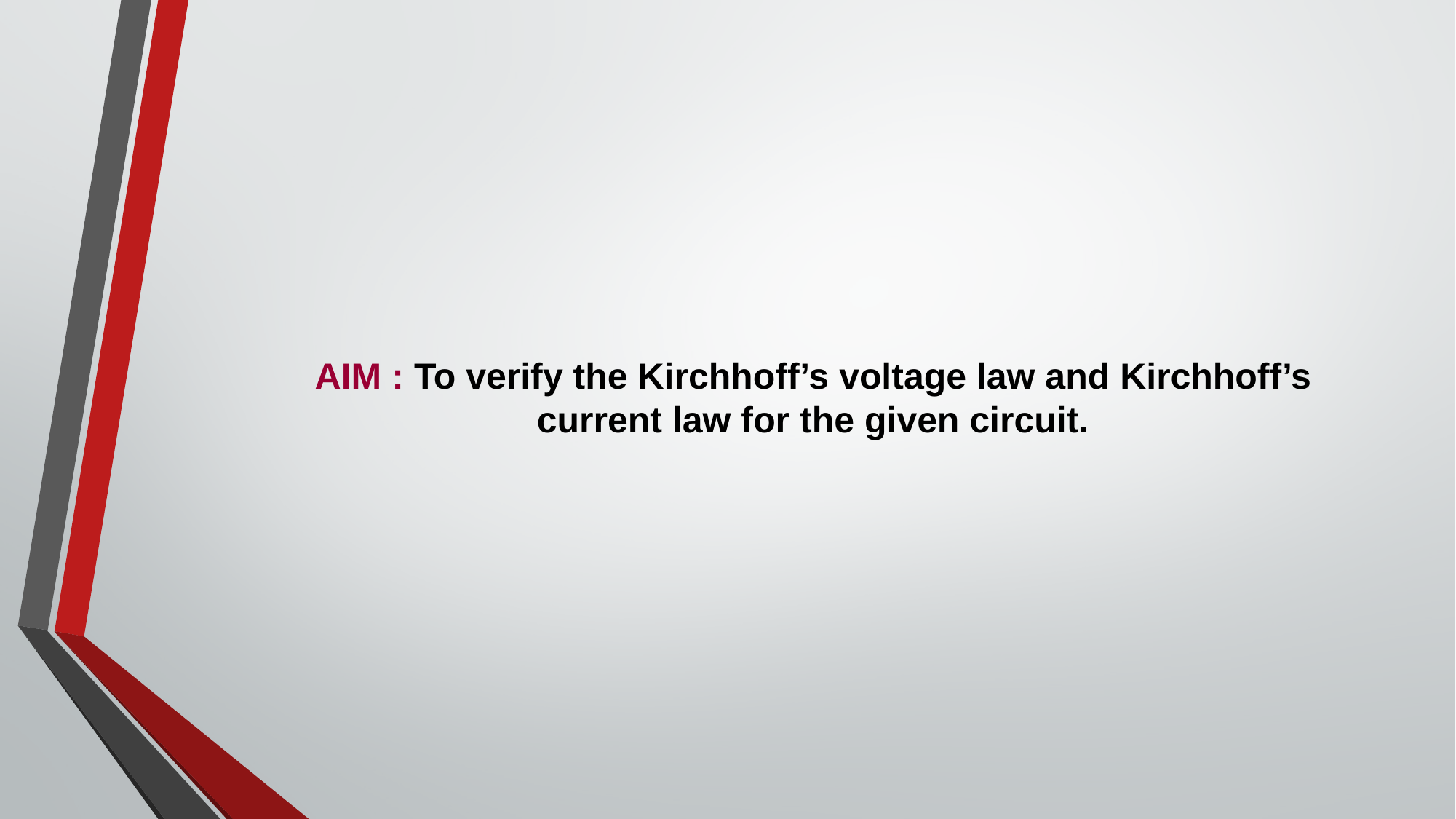

AIM : To verify the Kirchhoff’s voltage law and Kirchhoff’s current law for the given circuit.